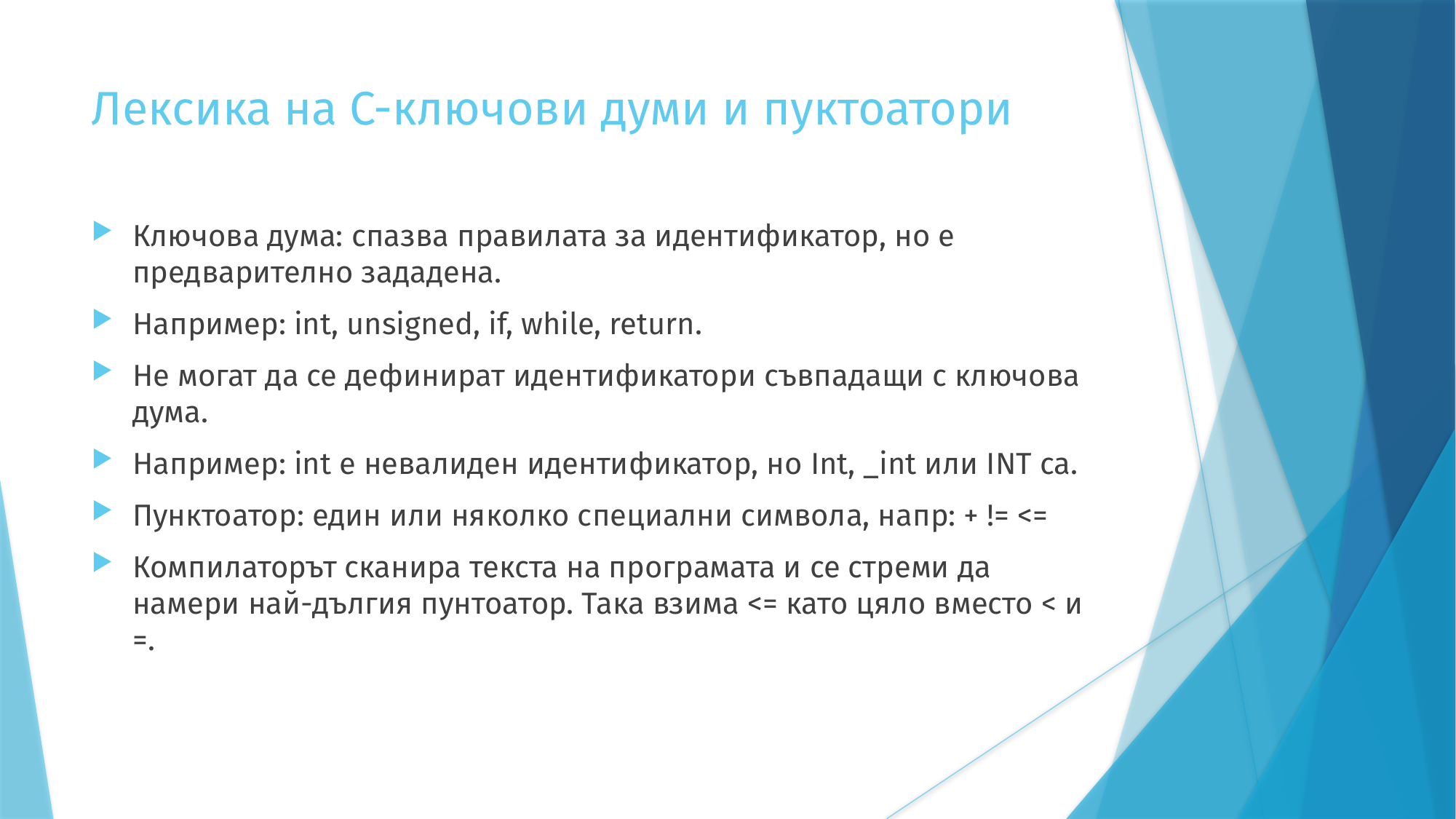

Лексика на C-ключови думи и пуктоатори
Ключова дума: спазва правилата за идентификатор, но е предварително зададена.
Например: int, unsigned, if, while, return.
Не могат да се дефинират идентификатори съвпадащи с ключова дума.
Например: int е невалиден идентификатор, но Int, _int или INT са.
Пунктоатор: един или няколко специални символа, напр: + != <=
Компилаторът сканира текста на програмата и се стреми да намери най-дългия пунтоатор. Така взима <= като цяло вместо < и =.